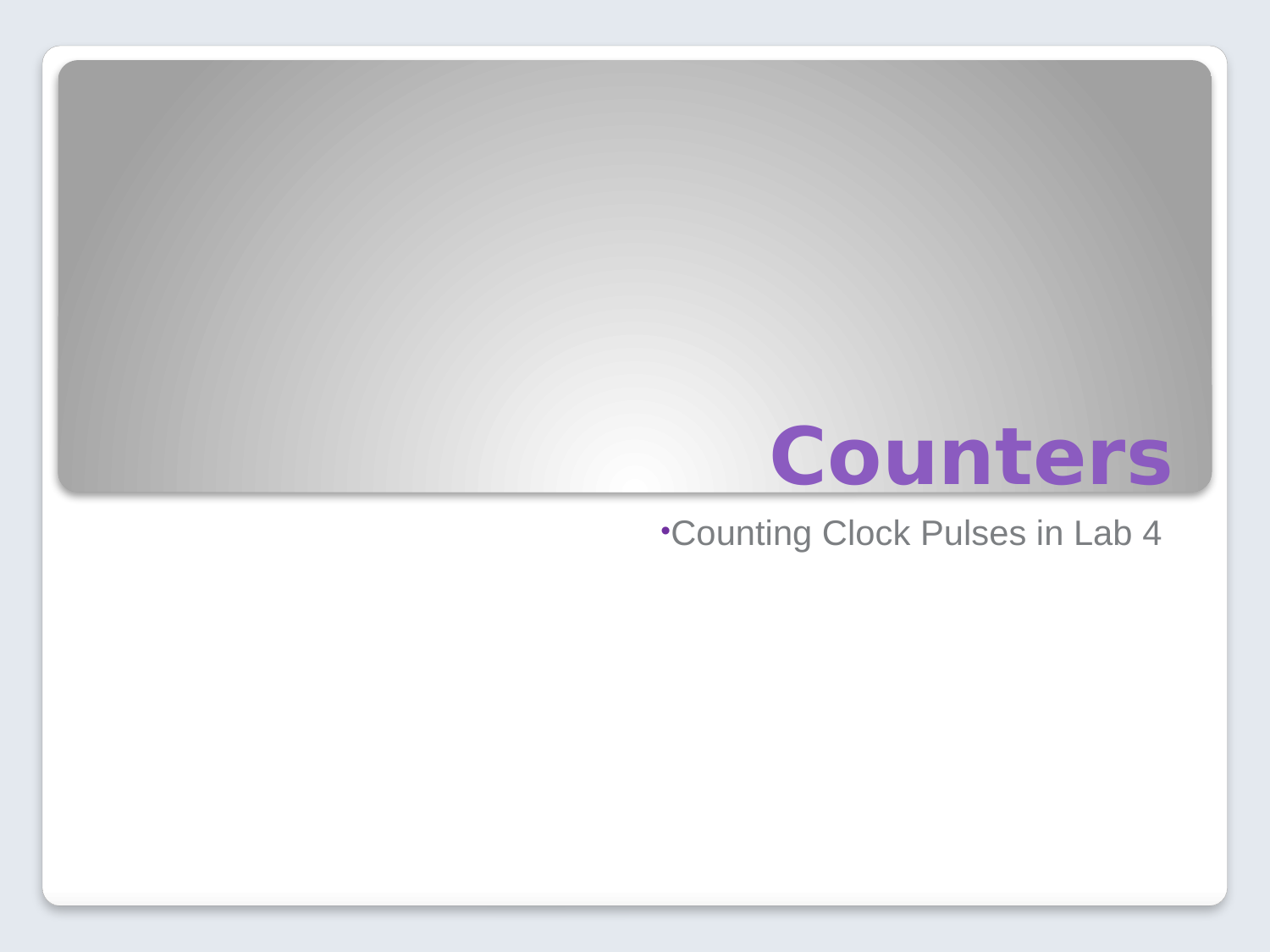

# Counters
Counting Clock Pulses in Lab 4